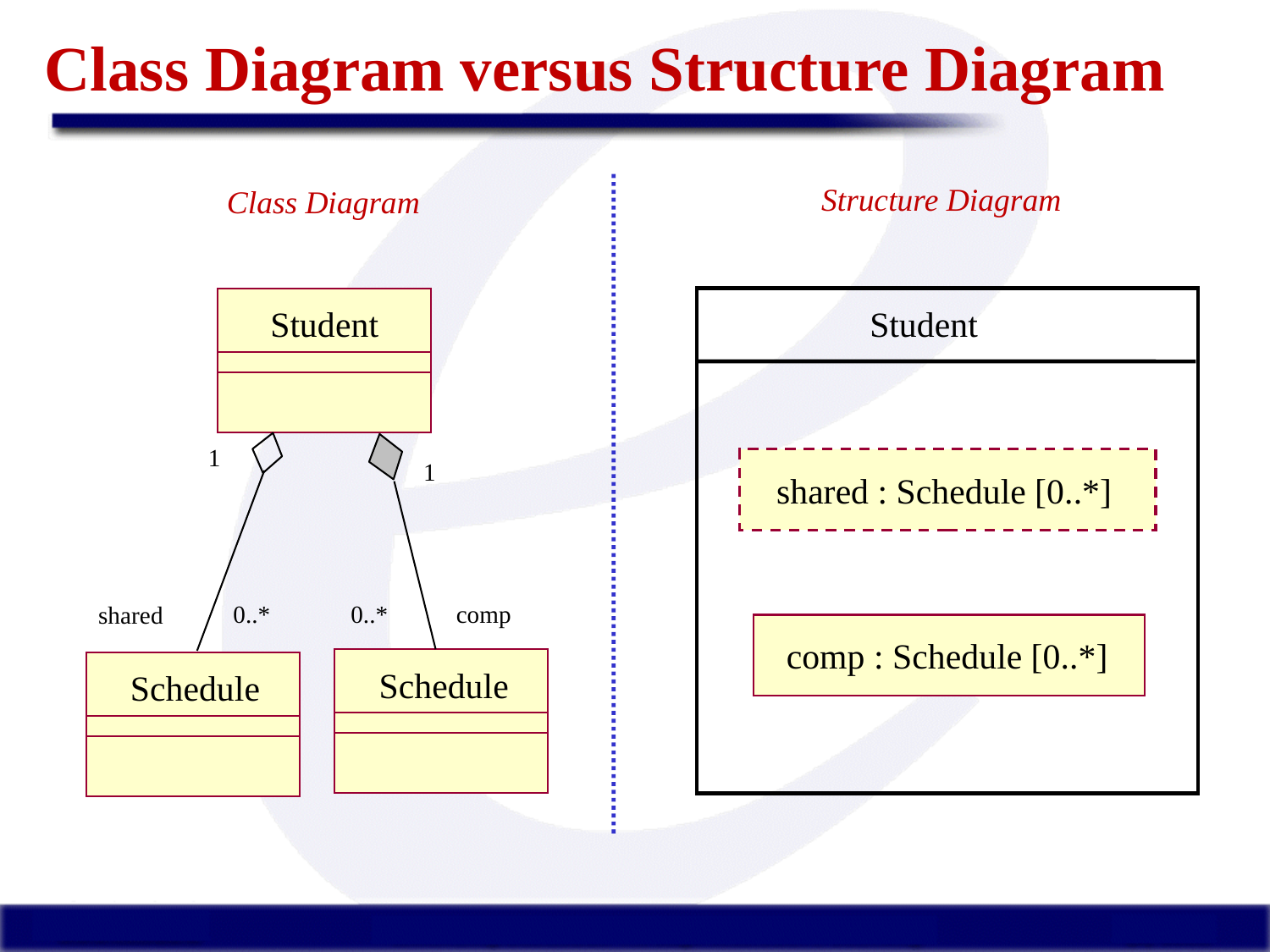

# Class Diagram versus Structure Diagram
Structure Diagram

Class Diagram

Student
Student

1

1
shared : Schedule [0..*]

0..*
0..*
comp
shared

comp : Schedule [0..*]

Schedule
Schedule